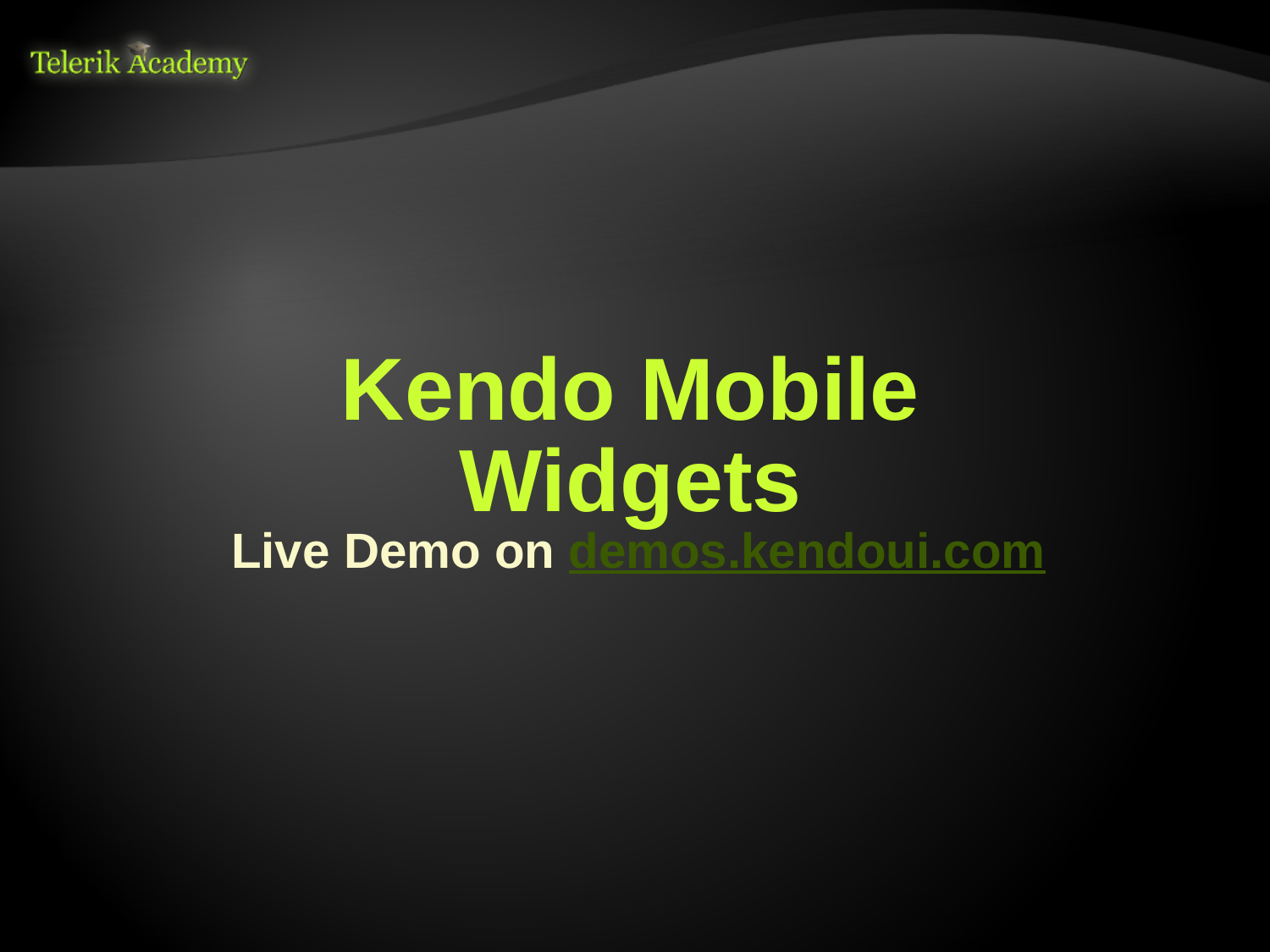

# Kendo Mobile Widgets
Live Demo on demos.kendoui.com